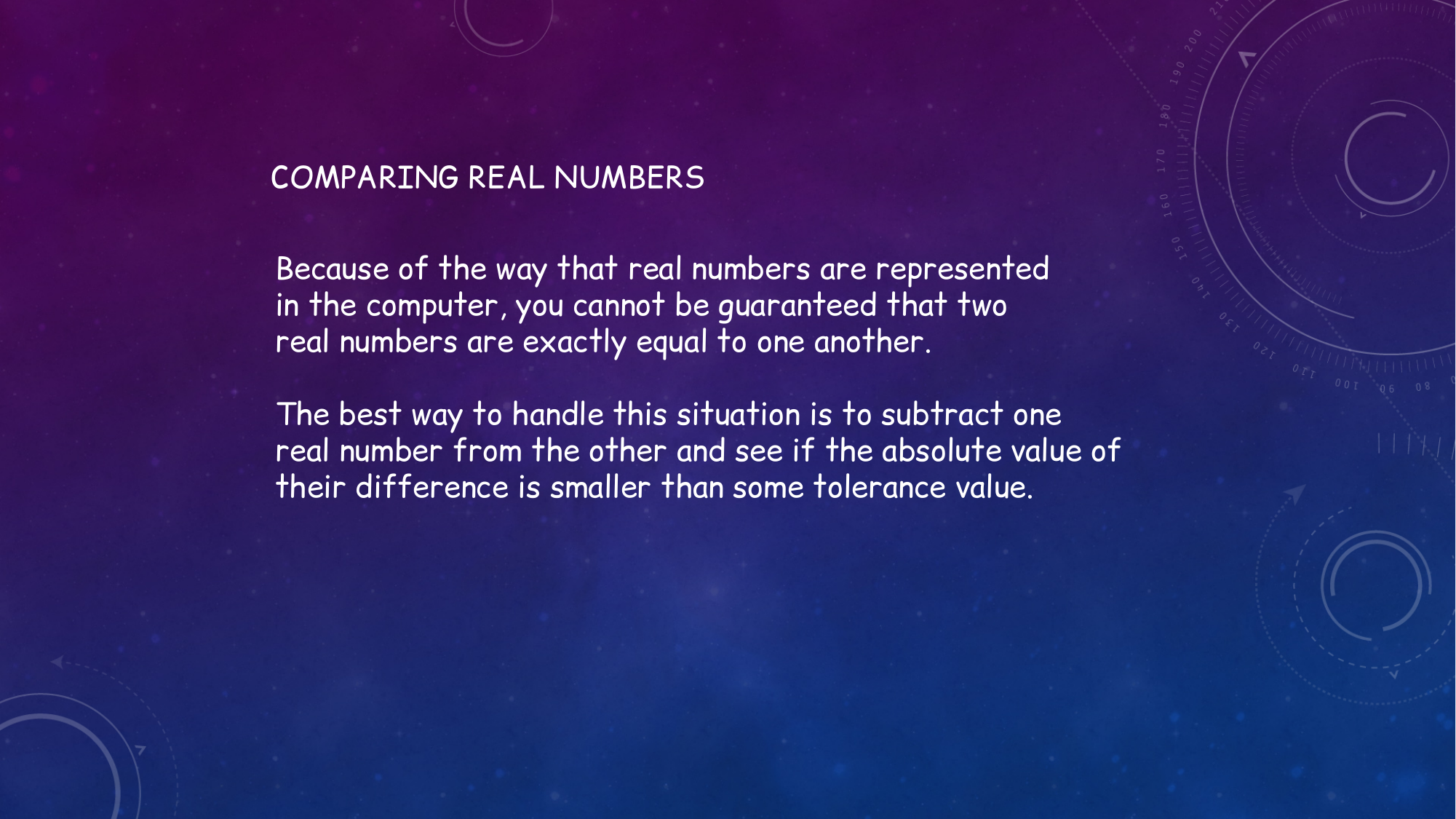

# Comparing Real Numbers
Because of the way that real numbers are represented
in the computer, you cannot be guaranteed that two
real numbers are exactly equal to one another.

The best way to handle this situation is to subtract one
real number from the other and see if the absolute value of
their difference is smaller than some tolerance value.